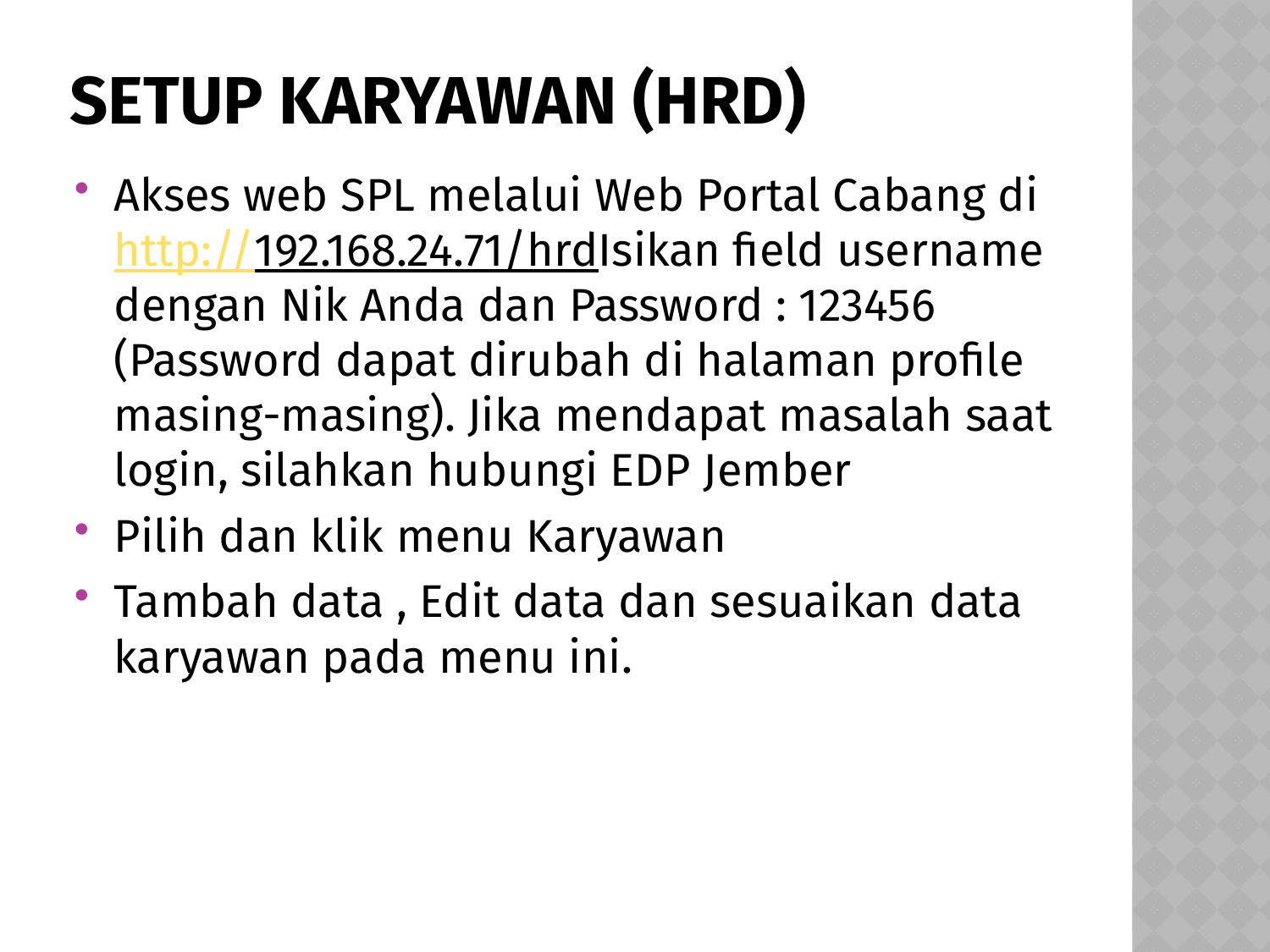

# Setup karyawan (hrd)
Akses web SPL melalui Web Portal Cabang di http://192.168.24.71/hrdIsikan field username dengan Nik Anda dan Password : 123456 (Password dapat dirubah di halaman profile masing-masing). Jika mendapat masalah saat login, silahkan hubungi EDP Jember
Pilih dan klik menu Karyawan
Tambah data , Edit data dan sesuaikan data karyawan pada menu ini.